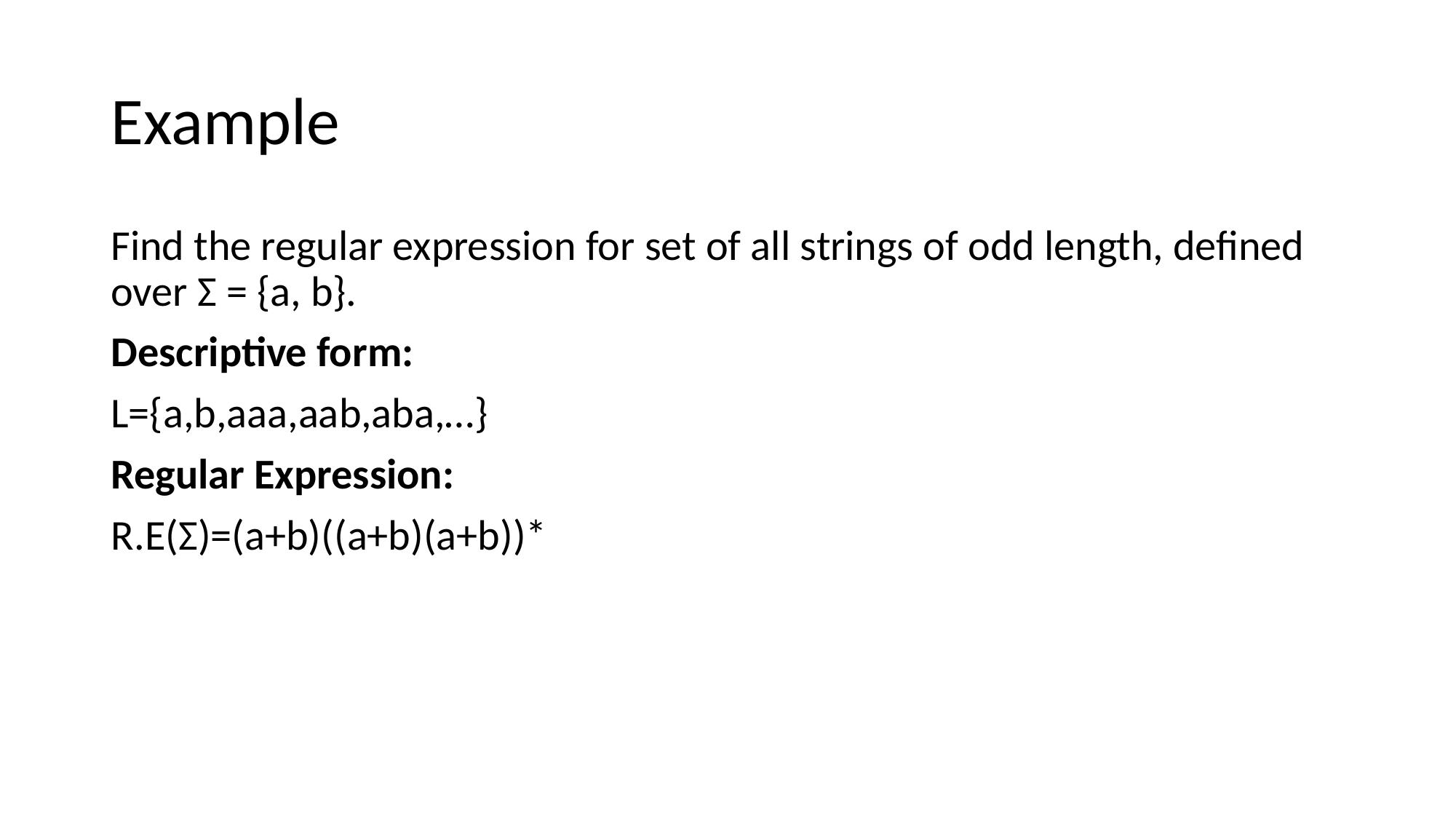

# Example
Find the regular expression for set of all strings of odd length, defined over Σ = {a, b}.
Descriptive form:
L={a,b,aaa,aab,aba,…}
Regular Expression:
R.E(Σ)=(a+b)((a+b)(a+b))*